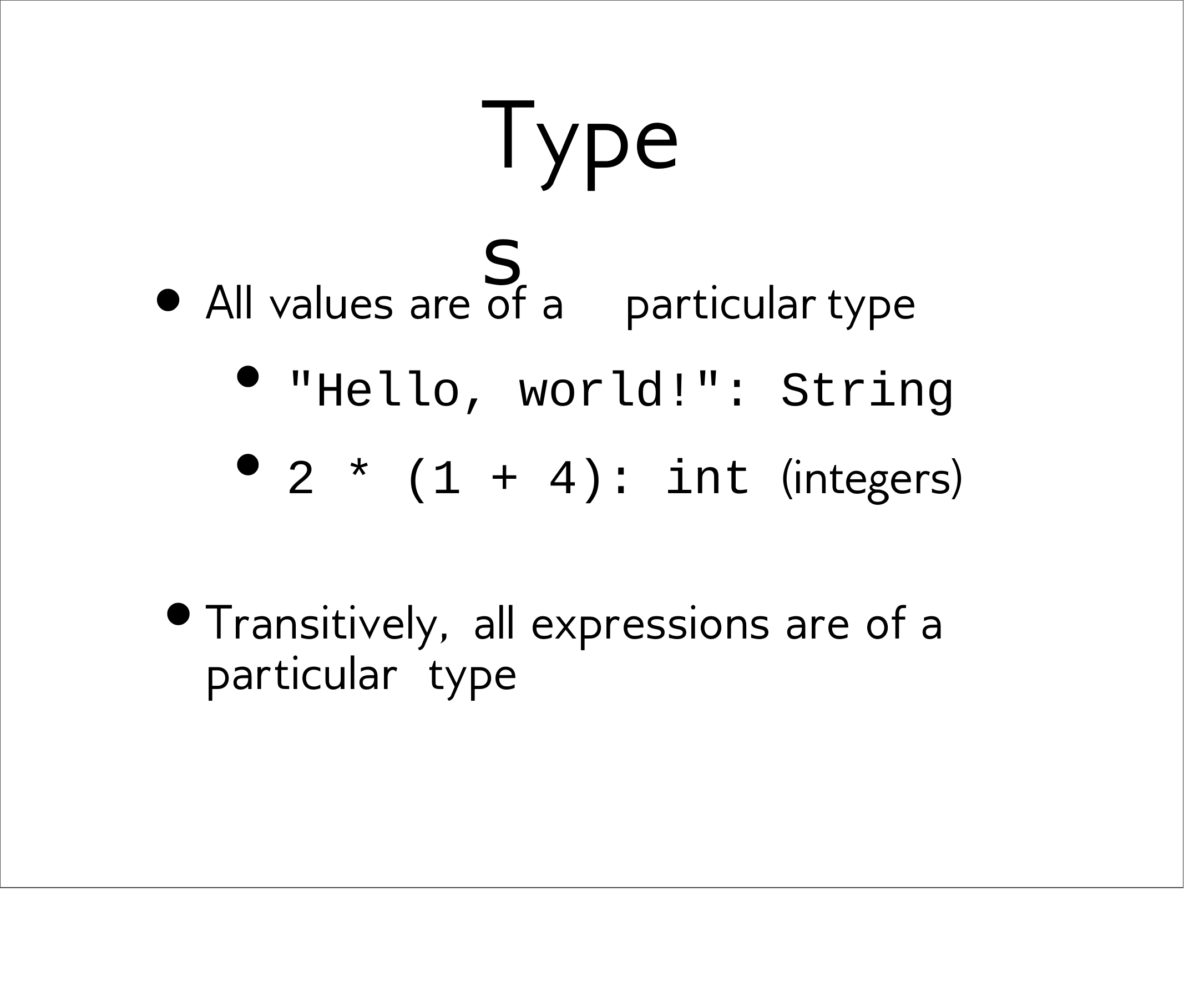

# Types
All values are of a	particular	type
"Hello, world!": String
2 * (1 + 4): int (integers)

Transitively,  all expressions are of a particular  type